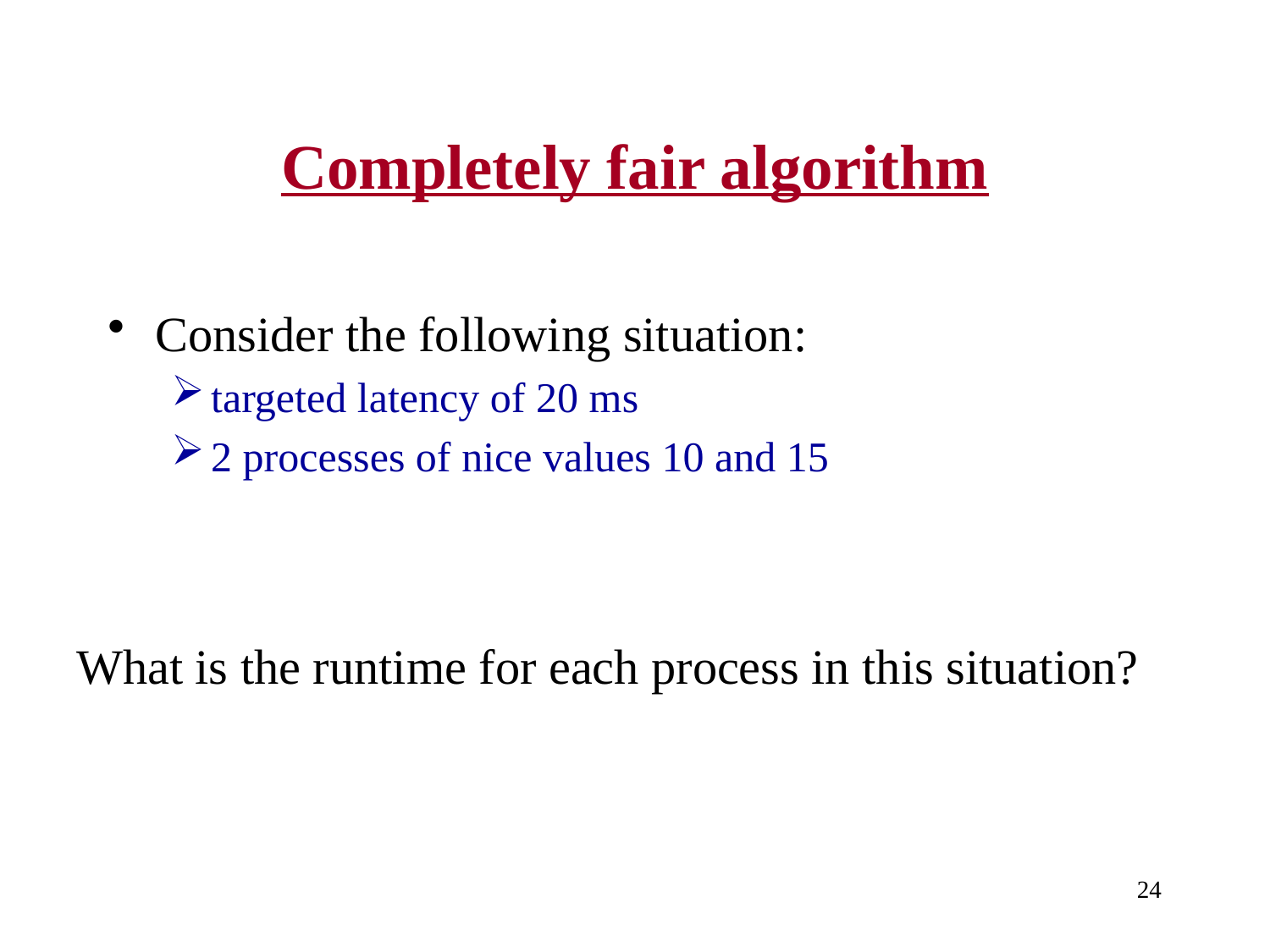

# Completely fair algorithm
Consider the following situation:
targeted latency of 20 ms
2 processes of nice values 10 and 15
What is the runtime for each process in this situation?
24